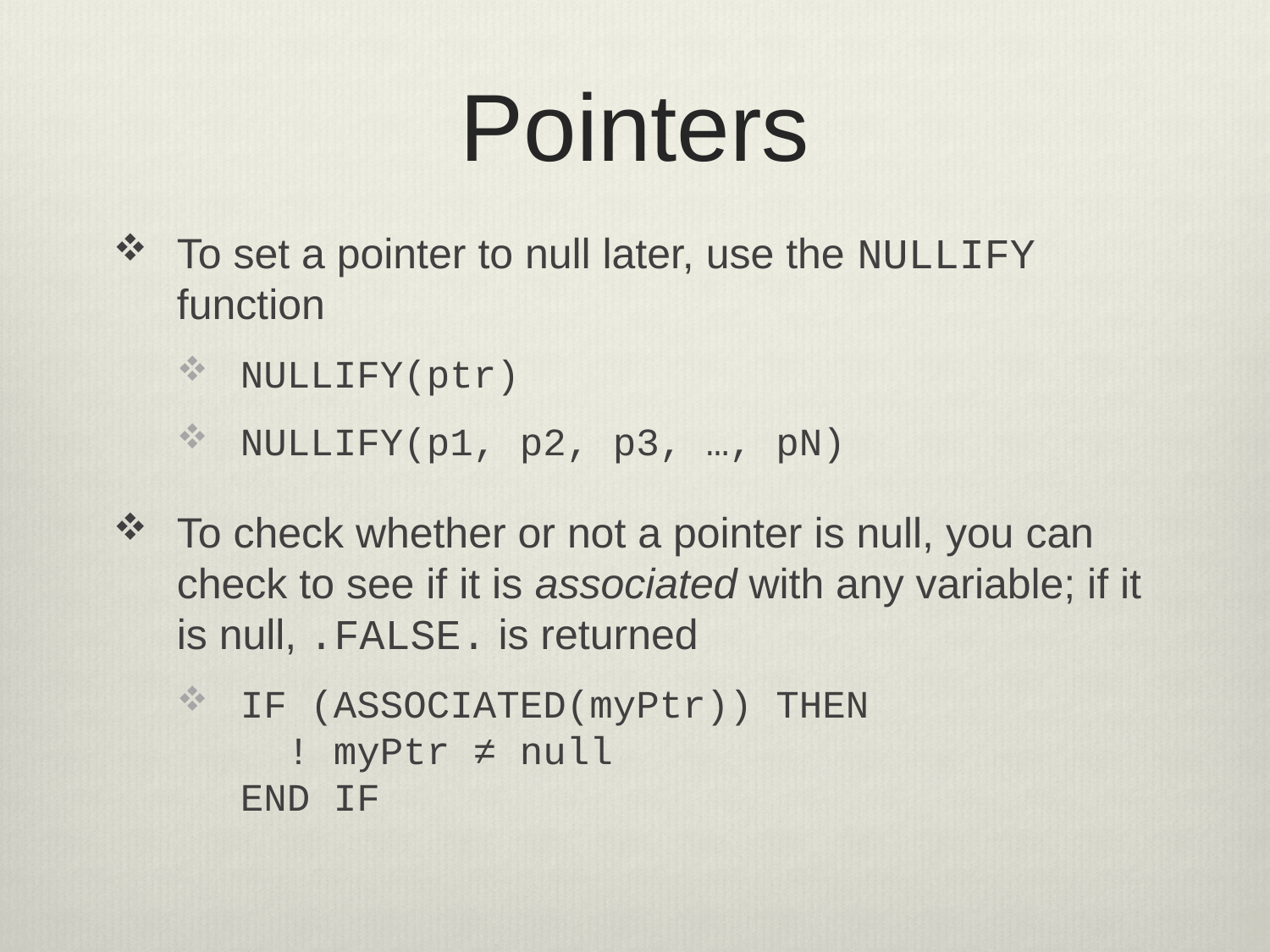

# Pointers
To set a pointer to null later, use the NULLIFY function
NULLIFY(ptr)
NULLIFY(p1, p2, p3, …, pN)
To check whether or not a pointer is null, you can check to see if it is associated with any variable; if it is null, .FALSE. is returned
IF (ASSOCIATED(myPtr)) THEN
  ! myPtr ≠ null
END IF